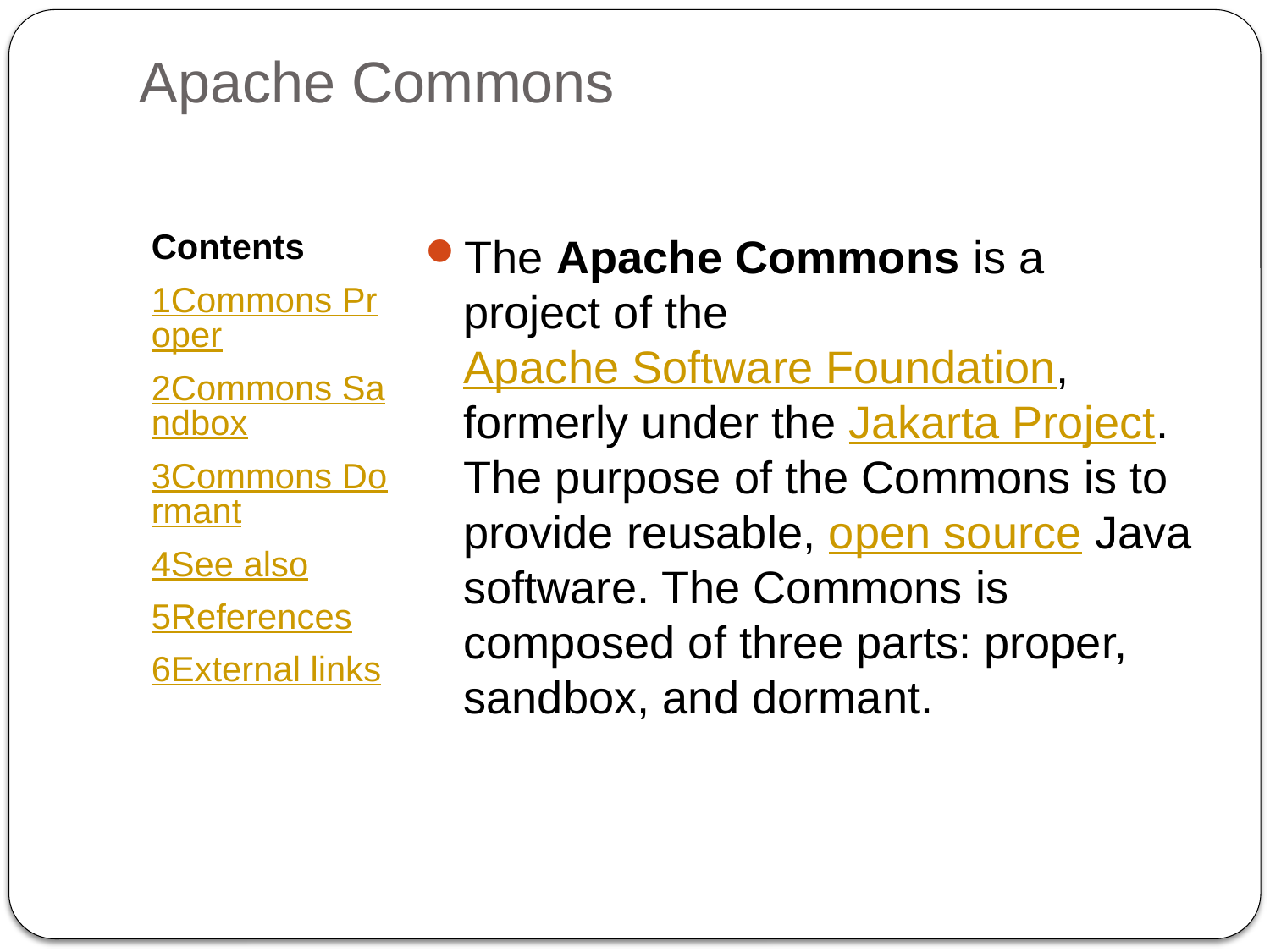

# Apache Commons
Contents
1Commons Proper
2Commons Sandbox
3Commons Dormant
4See also
5References
6External links

The Apache Commons is a project of the Apache Software Foundation, formerly under the Jakarta Project. The purpose of the Commons is to provide reusable, open source Java software. The Commons is composed of three parts: proper, sandbox, and dormant.